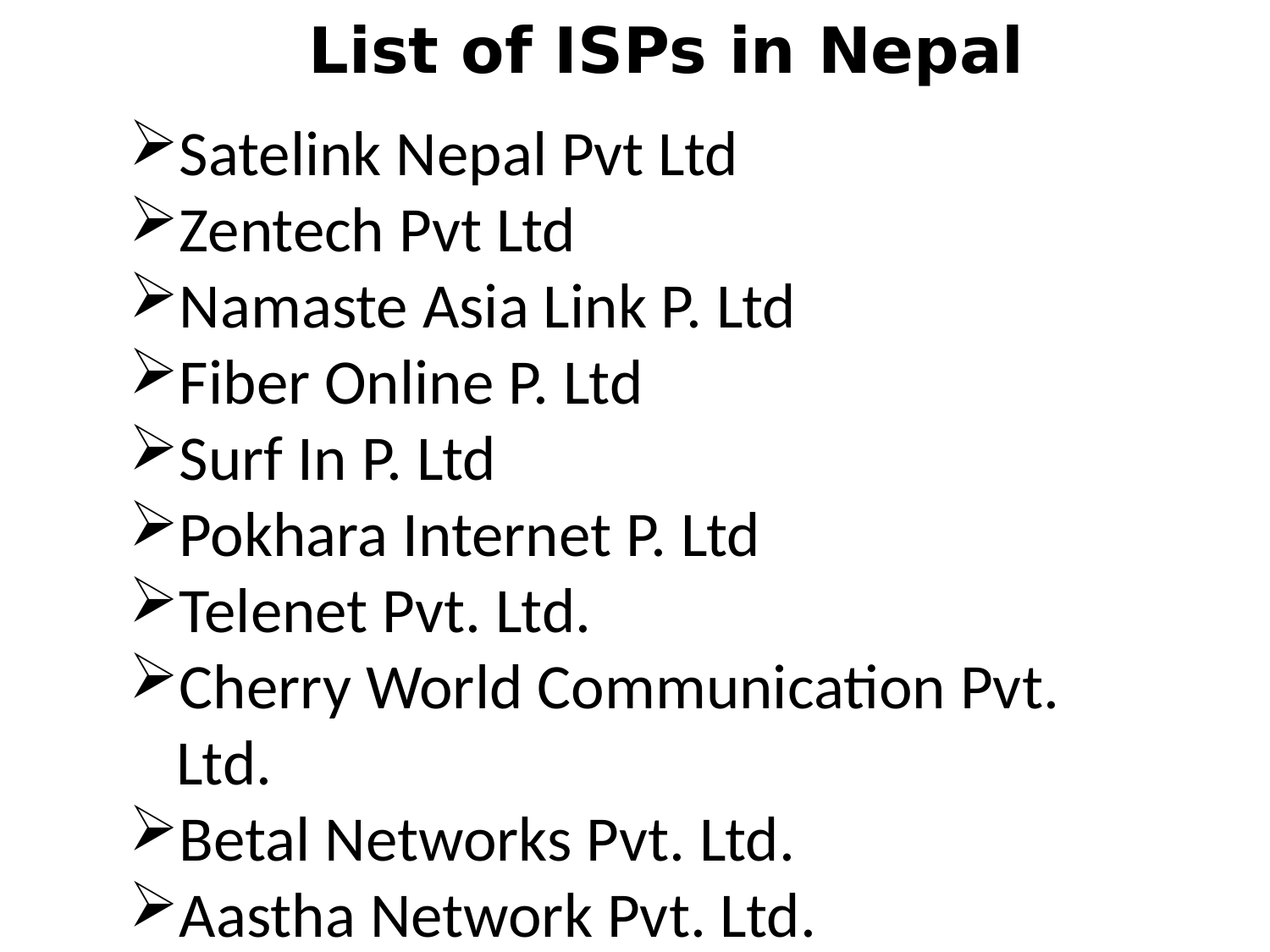

# List of ISPs in Nepal
Satelink Nepal Pvt Ltd
Zentech Pvt Ltd
Namaste Asia Link P. Ltd
Fiber Online P. Ltd
Surf In P. Ltd
Pokhara Internet P. Ltd
Telenet Pvt. Ltd.
Cherry World Communication Pvt. Ltd.
Betal Networks Pvt. Ltd.
Aastha Network Pvt. Ltd.